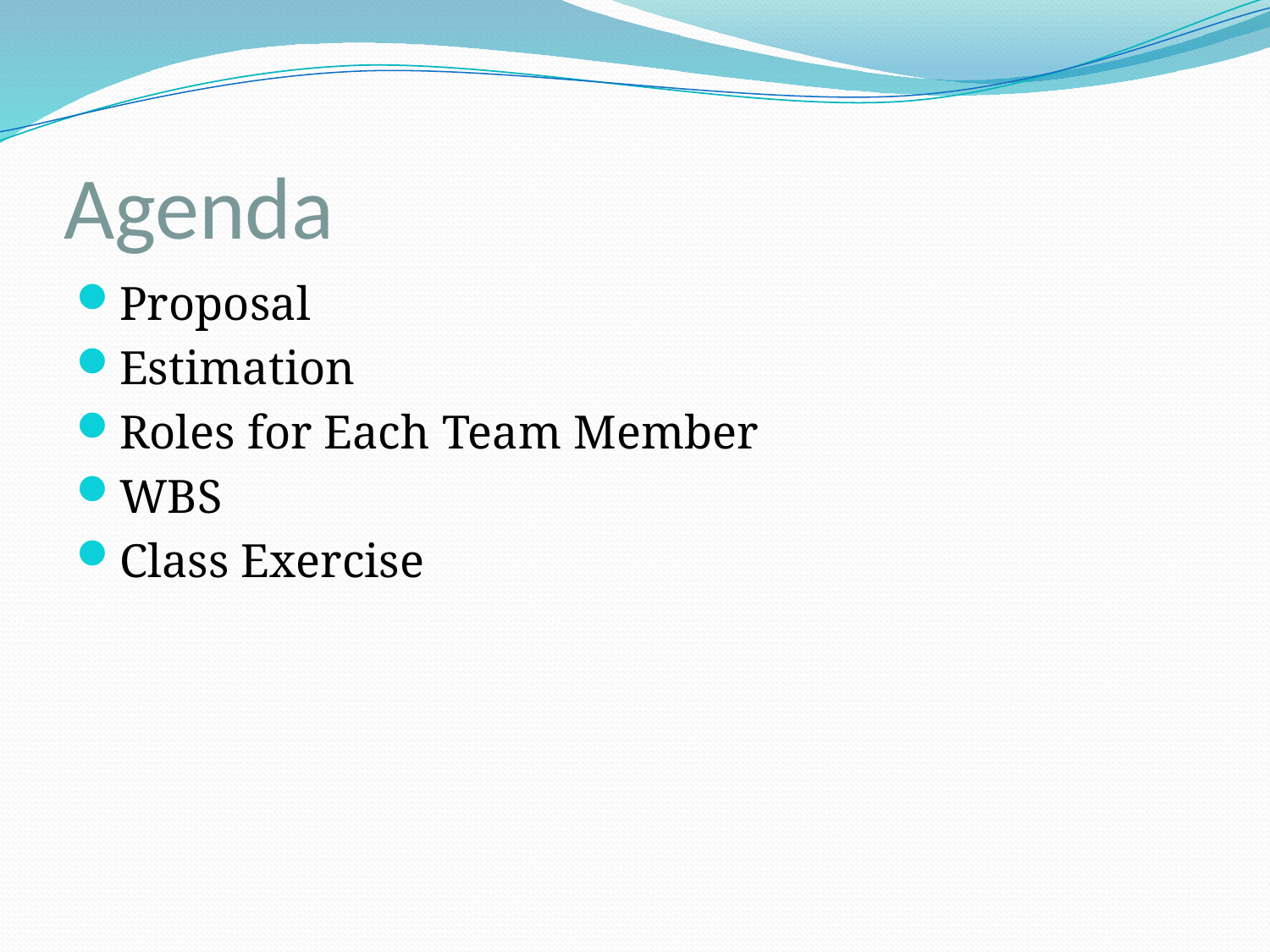

# Agenda
Proposal
Estimation
Roles for Each Team Member
WBS
Class Exercise